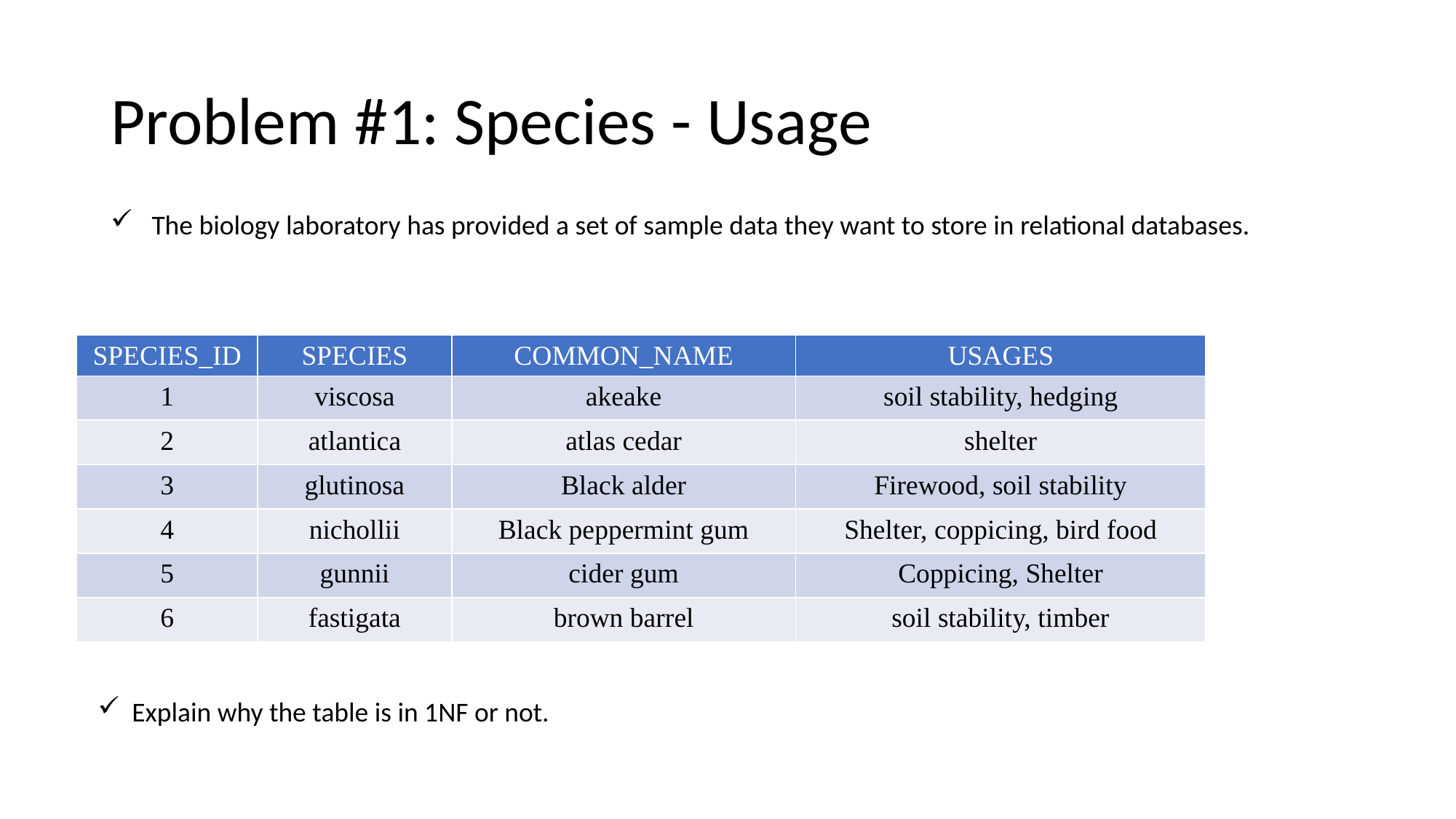

# Problem #1: Species - Usage
The biology laboratory has provided a set of sample data they want to store in relational databases.
| SPECIES\_ID | SPECIES | COMMON\_NAME | USAGES |
| --- | --- | --- | --- |
| 1 | viscosa | akeake | soil stability, hedging |
| 2 | atlantica | atlas cedar | shelter |
| 3 | glutinosa | Black alder | Firewood, soil stability |
| 4 | nichollii | Black peppermint gum | Shelter, coppicing, bird food |
| 5 | gunnii | cider gum | Coppicing, Shelter |
| 6 | fastigata | brown barrel | soil stability, timber |
Explain why the table is in 1NF or not.